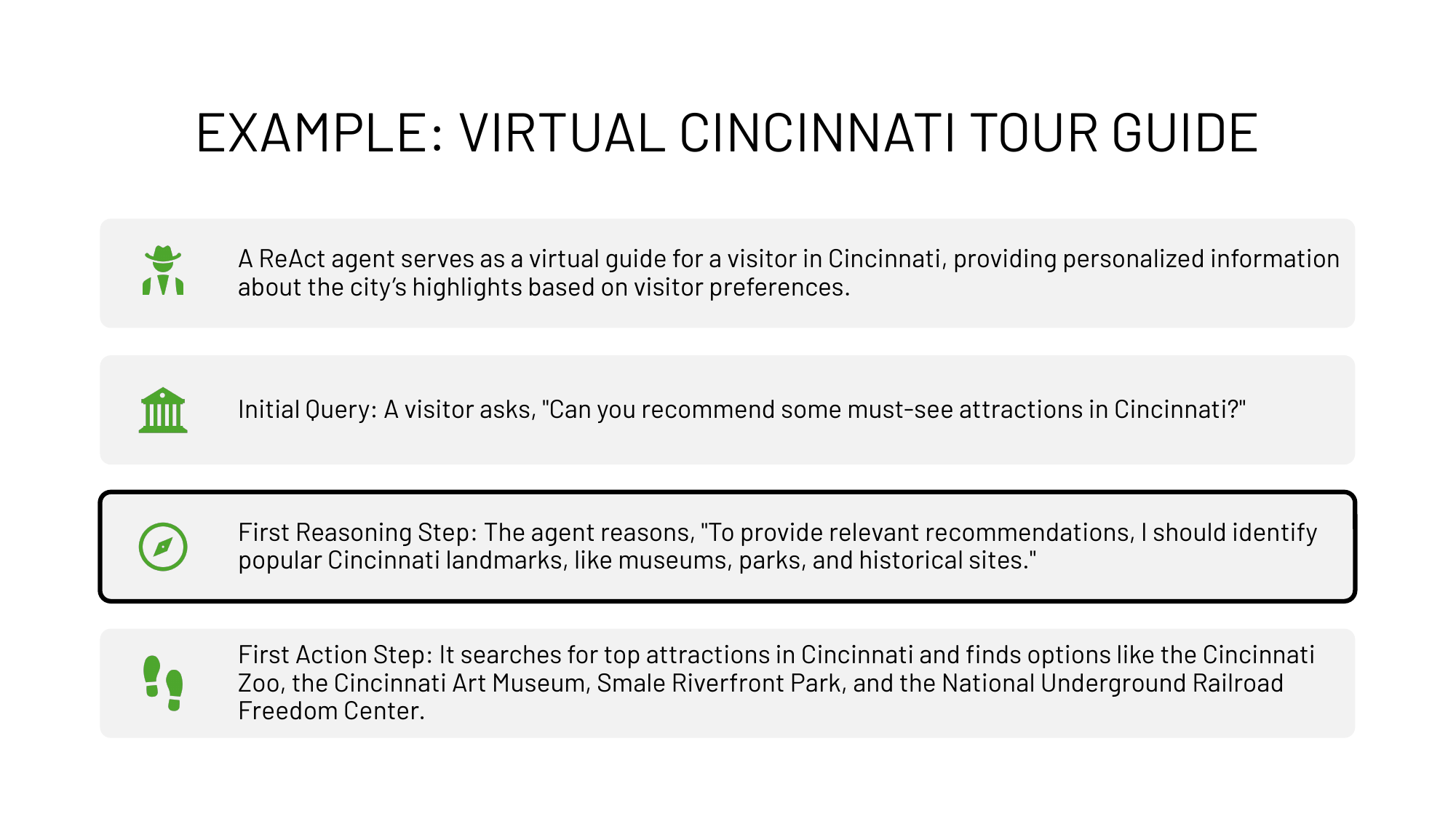

# Example: Virtual Cincinnati Tour Guide
A ReAct agent serves as a virtual guide for a visitor in Cincinnati, providing personalized information about the city’s highlights based on visitor preferences.
Initial Query: A visitor asks, "Can you recommend some must-see attractions in Cincinnati?"
First Reasoning Step: The agent reasons, "To provide relevant recommendations, I should identify popular Cincinnati landmarks, like museums, parks, and historical sites."
First Action Step: It searches for top attractions in Cincinnati and finds options like the Cincinnati Zoo, the Cincinnati Art Museum, Smale Riverfront Park, and the National Underground Railroad Freedom Center.